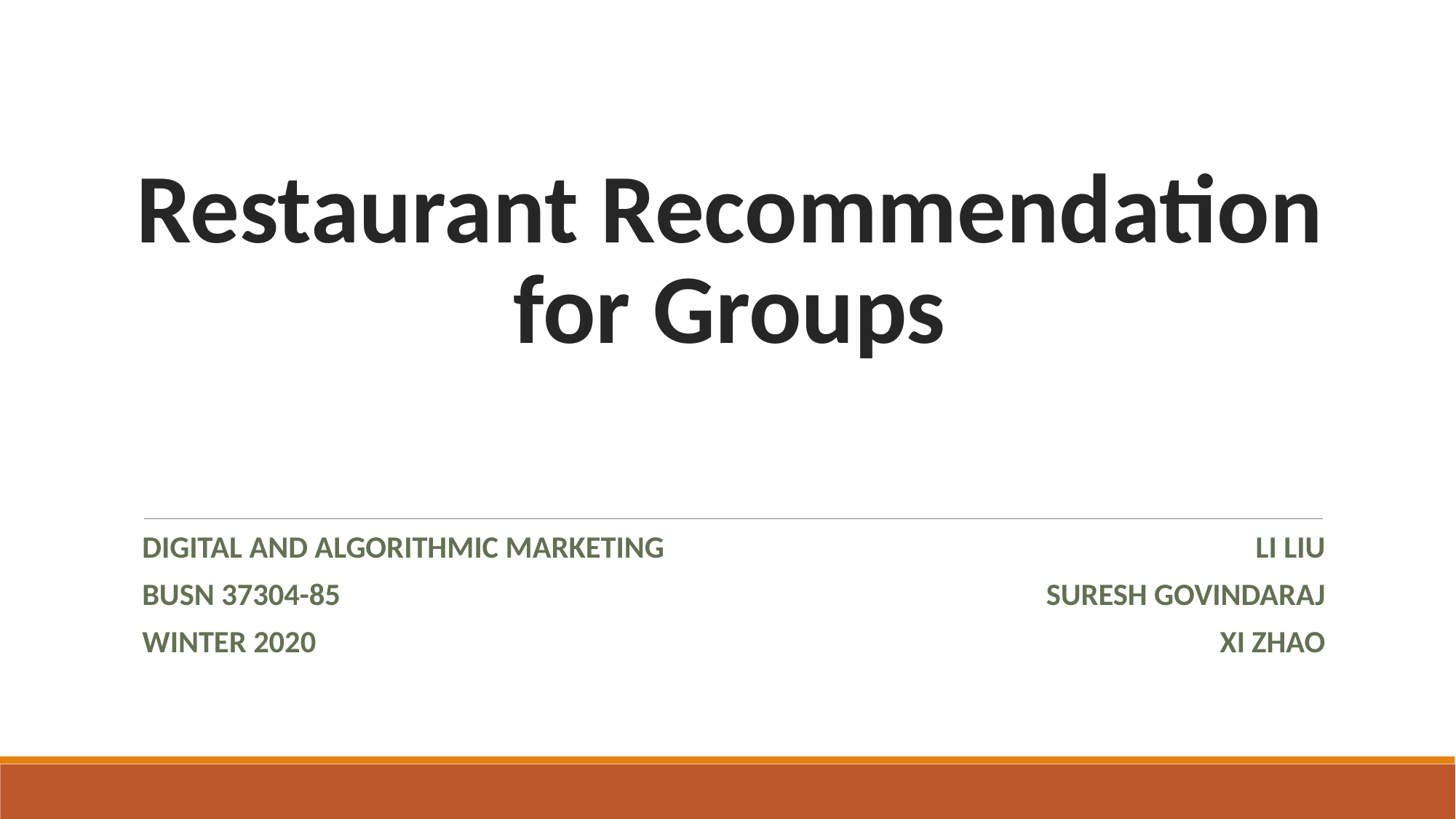

# Restaurant Recommendation for Groups
DIGITAL AND ALGORITHMIC MARKETING
BUSN 37304-85
WINTER 2020
LI LIU
SURESH GOVINDARAJ
XI ZHAO